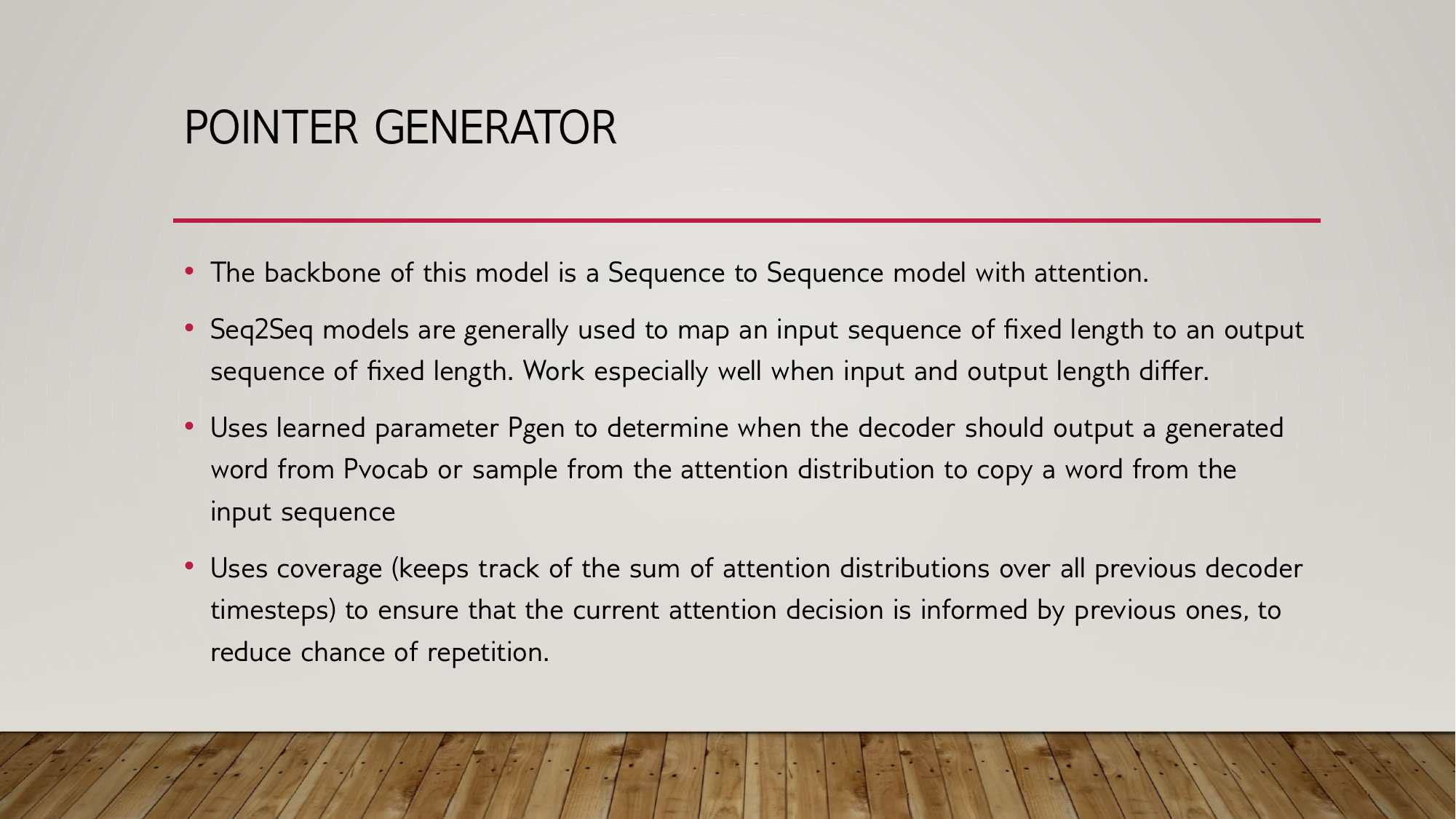

# Pointer Generator
The backbone of this model is a Sequence to Sequence model with attention.
Seq2Seq models are generally used to map an input sequence of fixed length to an output sequence of fixed length. Work especially well when input and output length differ.
Uses learned parameter Pgen to determine when the decoder should output a generated word from Pvocab or sample from the attention distribution to copy a word from the input sequence
Uses coverage (keeps track of the sum of attention distributions over all previous decoder timesteps) to ensure that the current attention decision is informed by previous ones, to reduce chance of repetition.